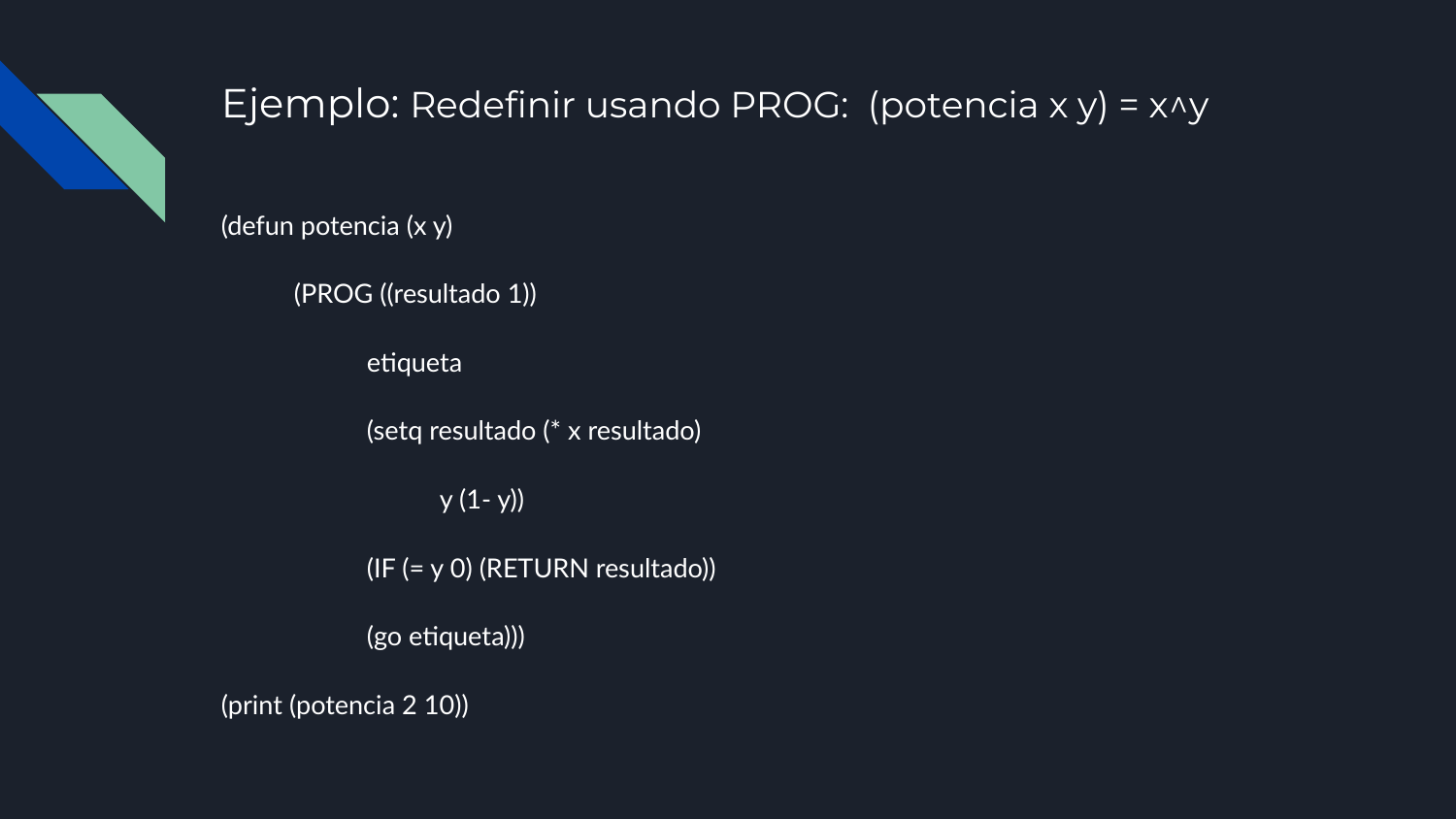

# Ejemplo: Redefinir usando PROG:  (potencia x y) = x^y
(defun potencia (x y)
(PROG ((resultado 1))
etiqueta
(setq resultado (* x resultado)
y (1- y))
(IF (= y 0) (RETURN resultado))
(go etiqueta)))
(print (potencia 2 10))